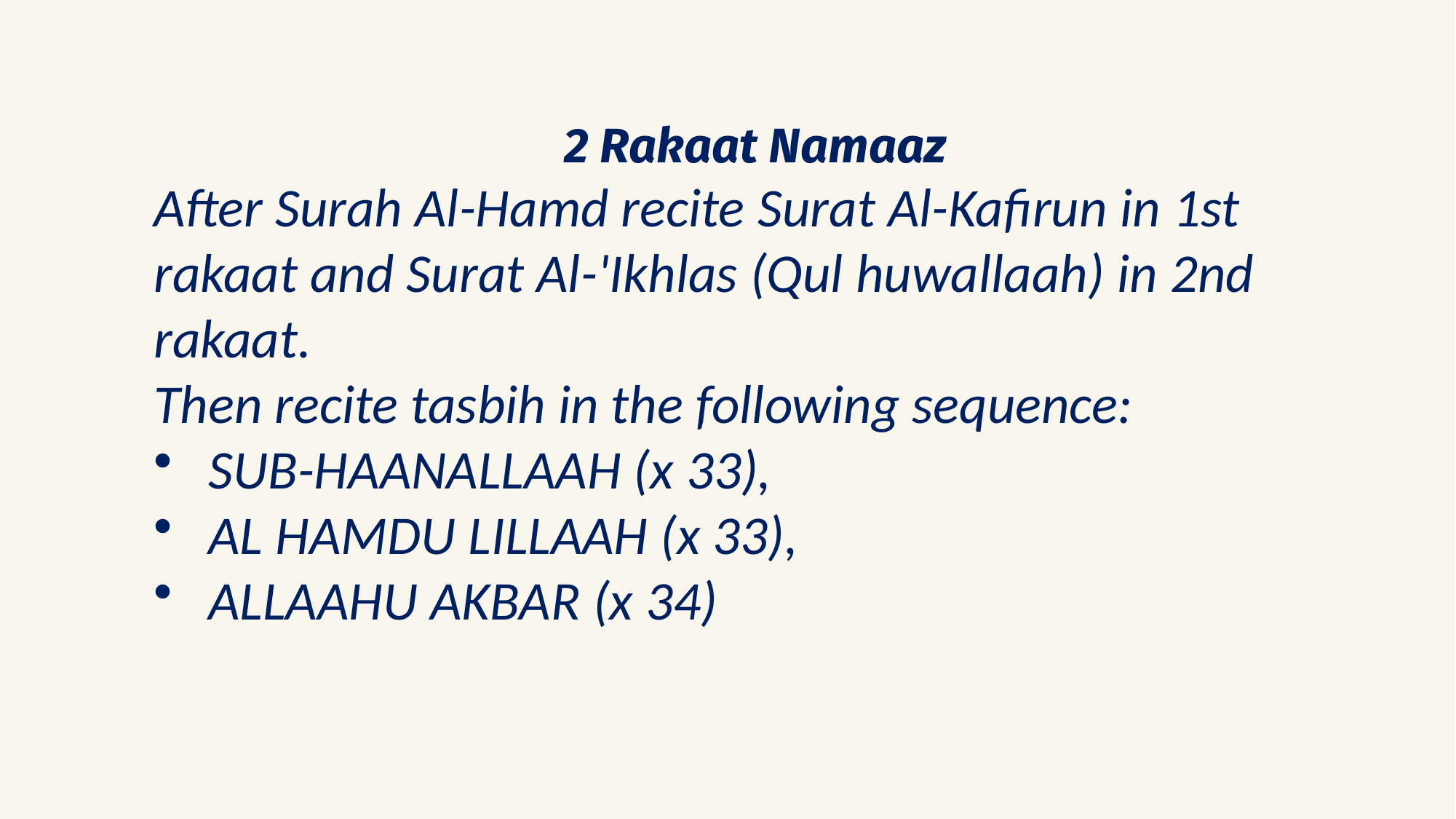

2 Rakaat Namaaz
After Surah Al-Hamd recite Surat Al-Kafirun in 1st rakaat and Surat Al-'Ikhlas (Qul huwallaah) in 2nd rakaat.
Then recite tasbih in the following sequence:
SUB-HAANALLAAH (x 33),
AL HAMDU LILLAAH (x 33),
ALLAAHU AKBAR (x 34)